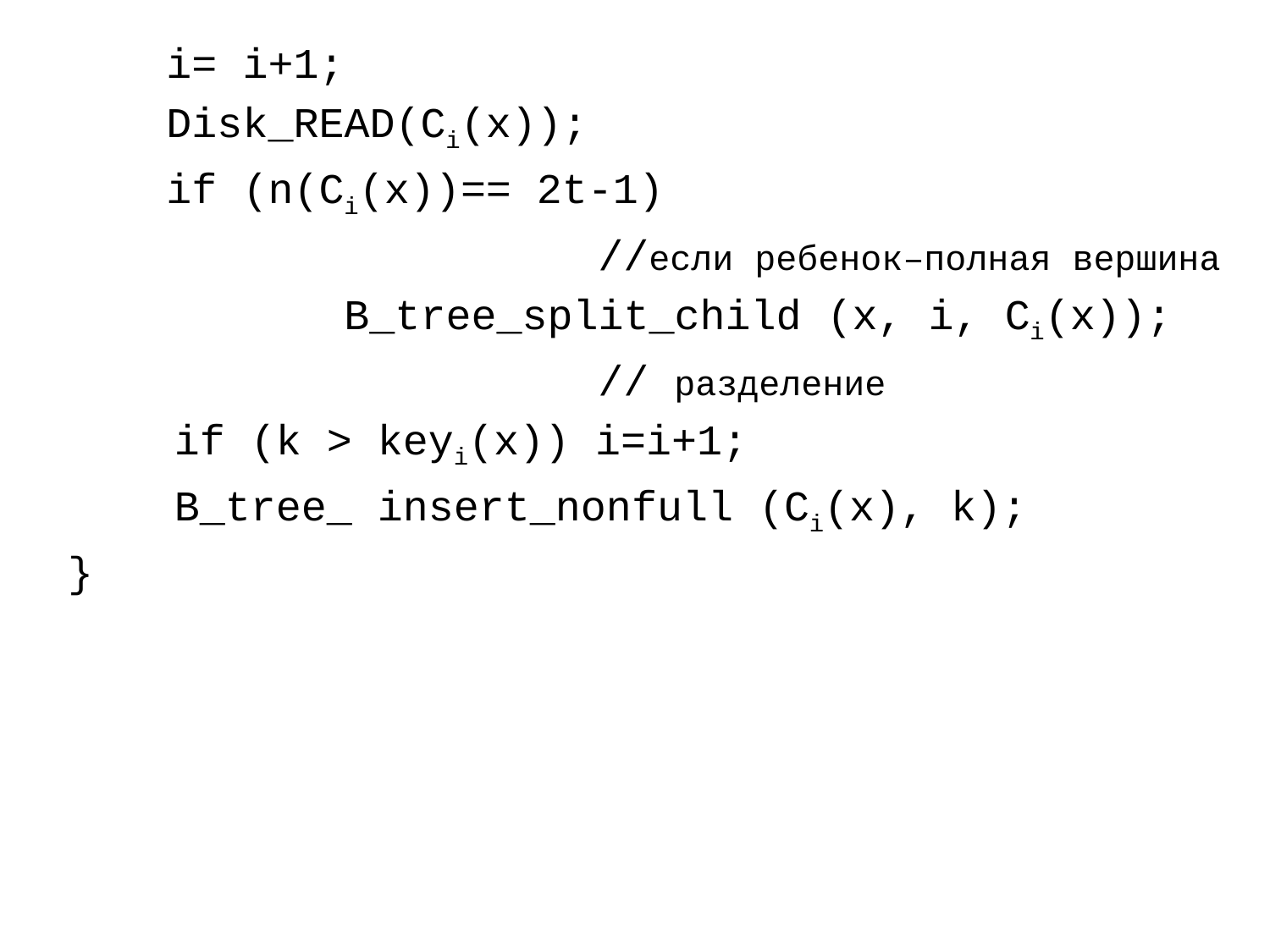

i= i+1;
	   Disk_READ(Ci(x));
	   if (n(Ci(x))== 2t-1)
					//если ребенок–полная вершина
			B_tree_split_child (x, i, Ci(x));
					// разделение
   if (k > keyi(x)) i=i+1;
   B_tree_ insert_nonfull (Ci(x), k);
 }